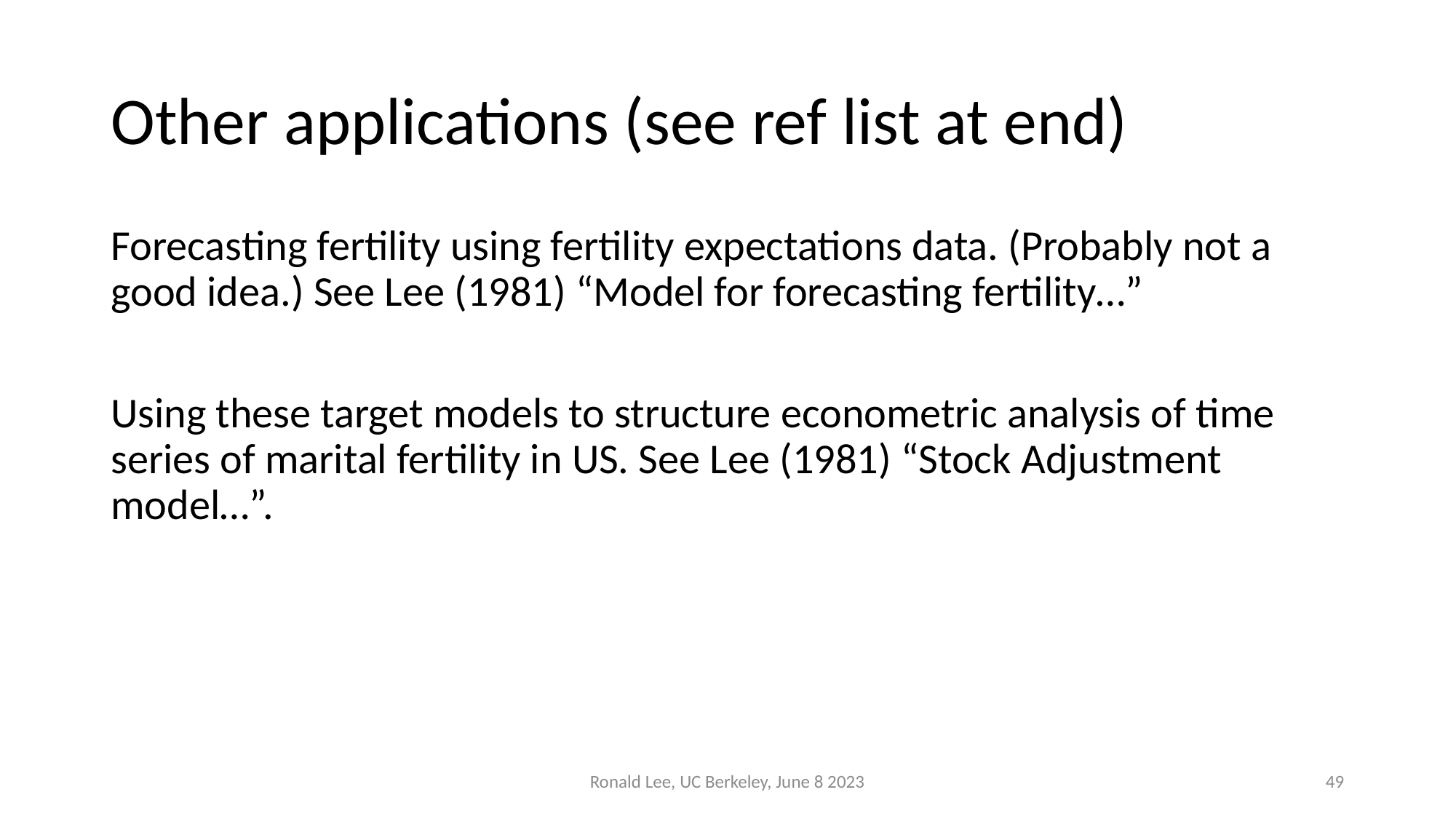

# Other applications (see ref list at end)
Forecasting fertility using fertility expectations data. (Probably not a good idea.) See Lee (1981) “Model for forecasting fertility…”

Using these target models to structure econometric analysis of time series of marital fertility in US. See Lee (1981) “Stock Adjustment model…”.
Ronald Lee, UC Berkeley, June 8 2023
49